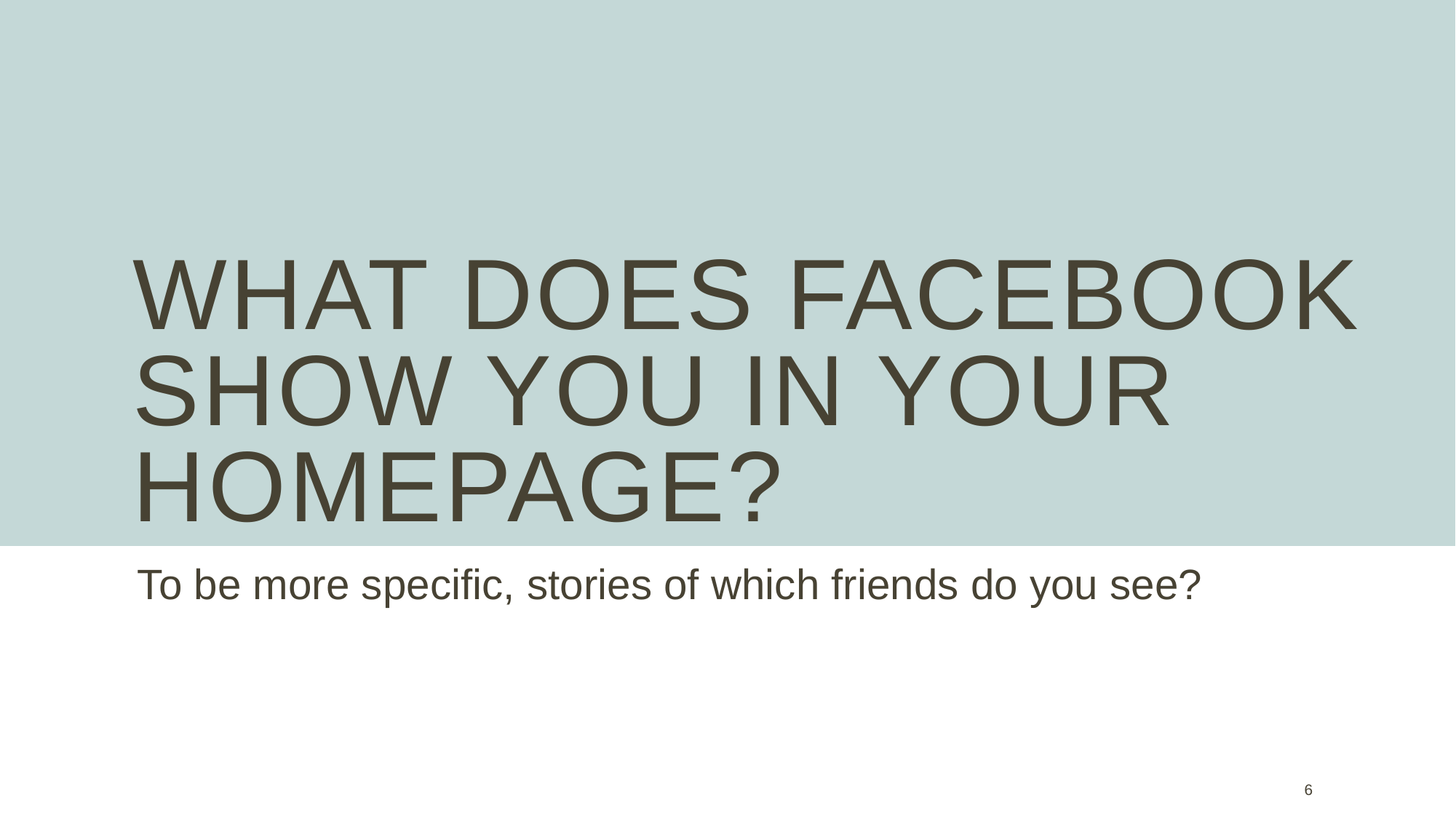

# WHAT DOES FACEBOOK SHOW YOU IN YOUR HOMEPAGE?
To be more specific, stories of which friends do you see?
6